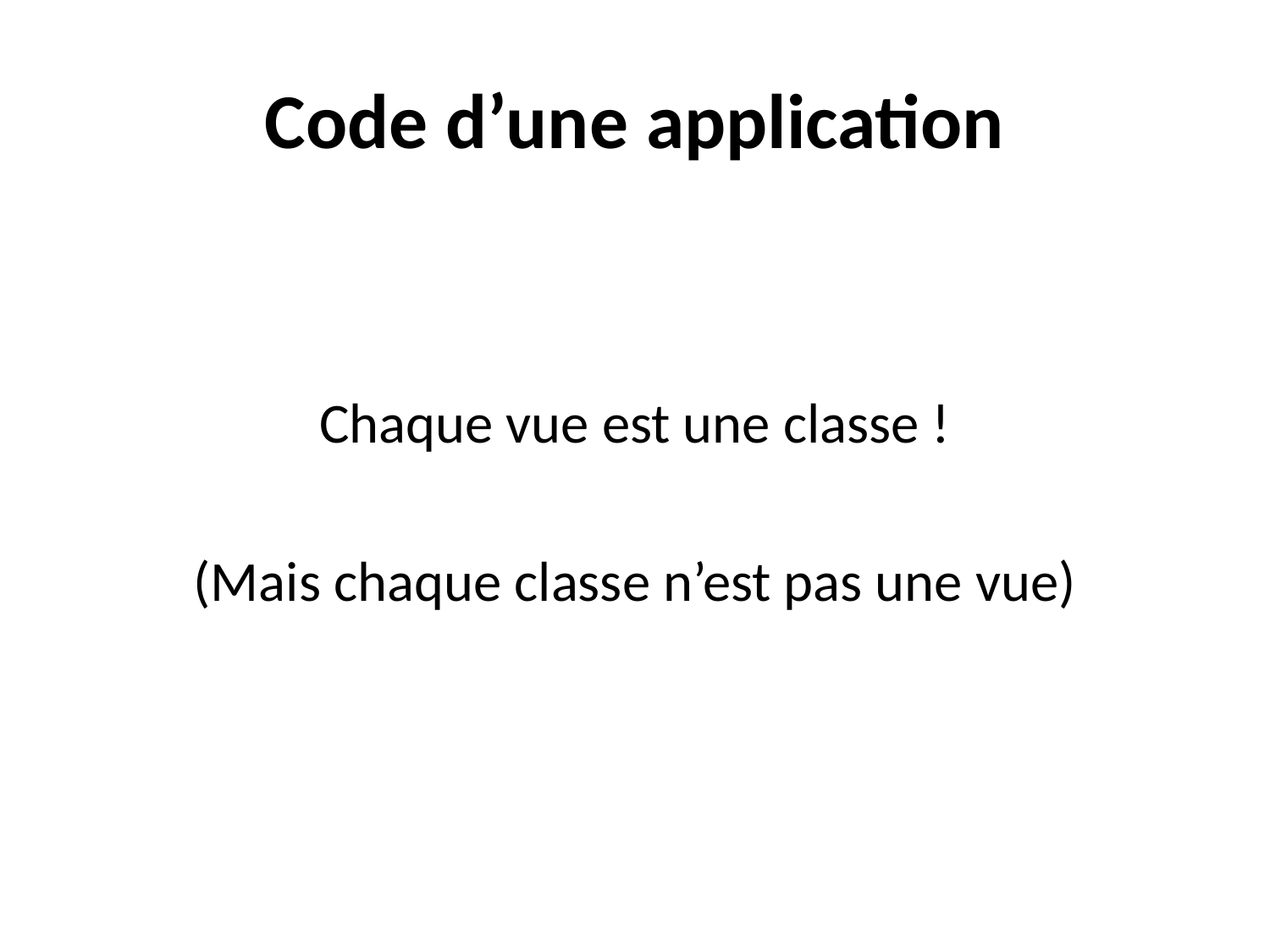

# Code d’une application

Chaque vue est une classe !

(Mais chaque classe n’est pas une vue)